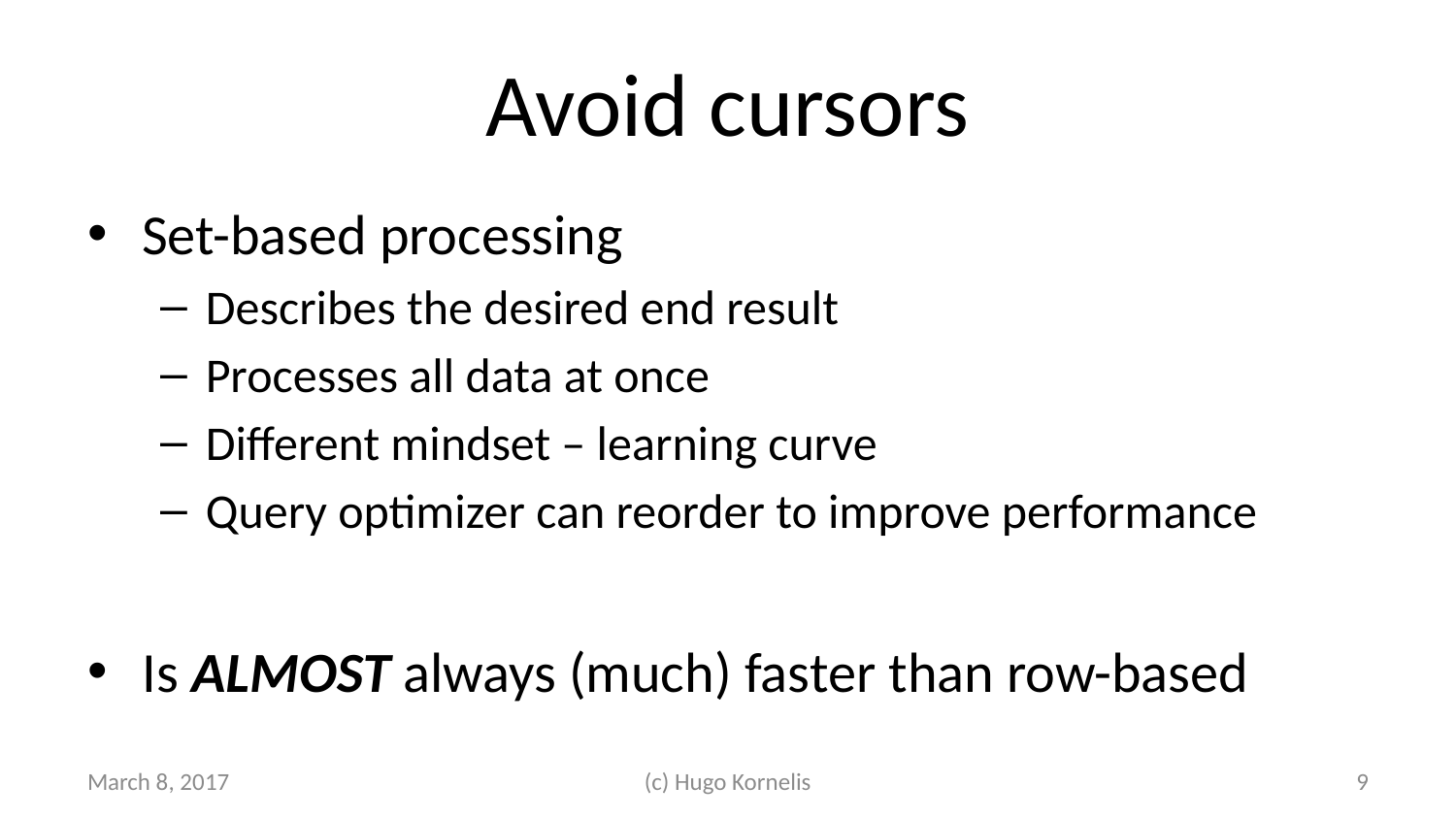

# Avoid cursors
Set-based processing
Describes the desired end result
Processes all data at once
Different mindset – learning curve
Query optimizer can reorder to improve performance

Is ALMOST always (much) faster than row-based
March 8, 2017
(c) Hugo Kornelis
9